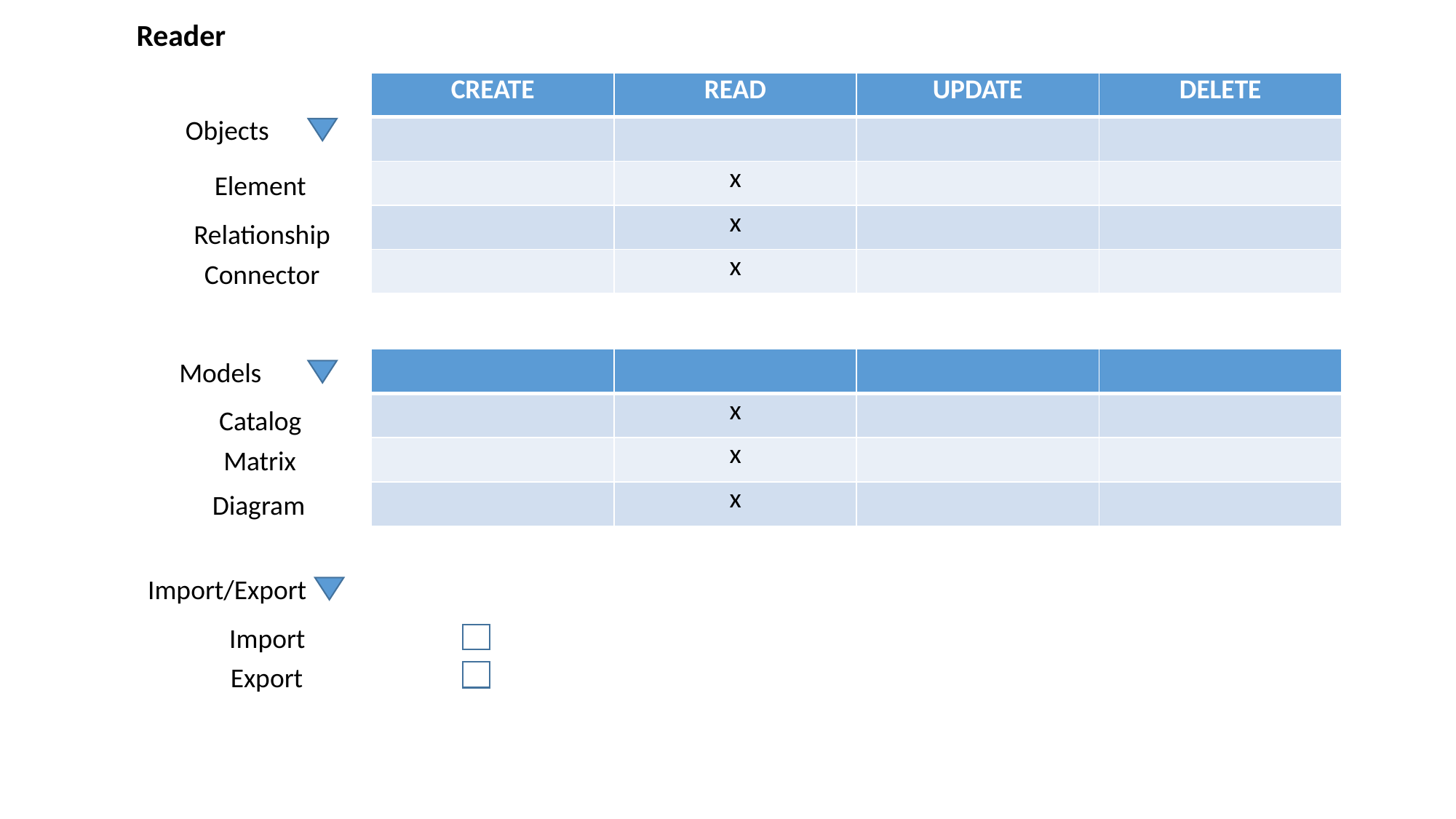

Reader
| CREATE | READ | UPDATE | DELETE |
| --- | --- | --- | --- |
|  |  |  |  |
|  | x |  |  |
|  | x |  |  |
|  | x |  |  |
Objects

Element
Relationship
Connector
|  |  |  |  |
| --- | --- | --- | --- |
|  | x |  |  |
|  | x |  |  |
|  | x |  |  |
Models

Catalog
Matrix
Diagram
Import/Export

Import

Export